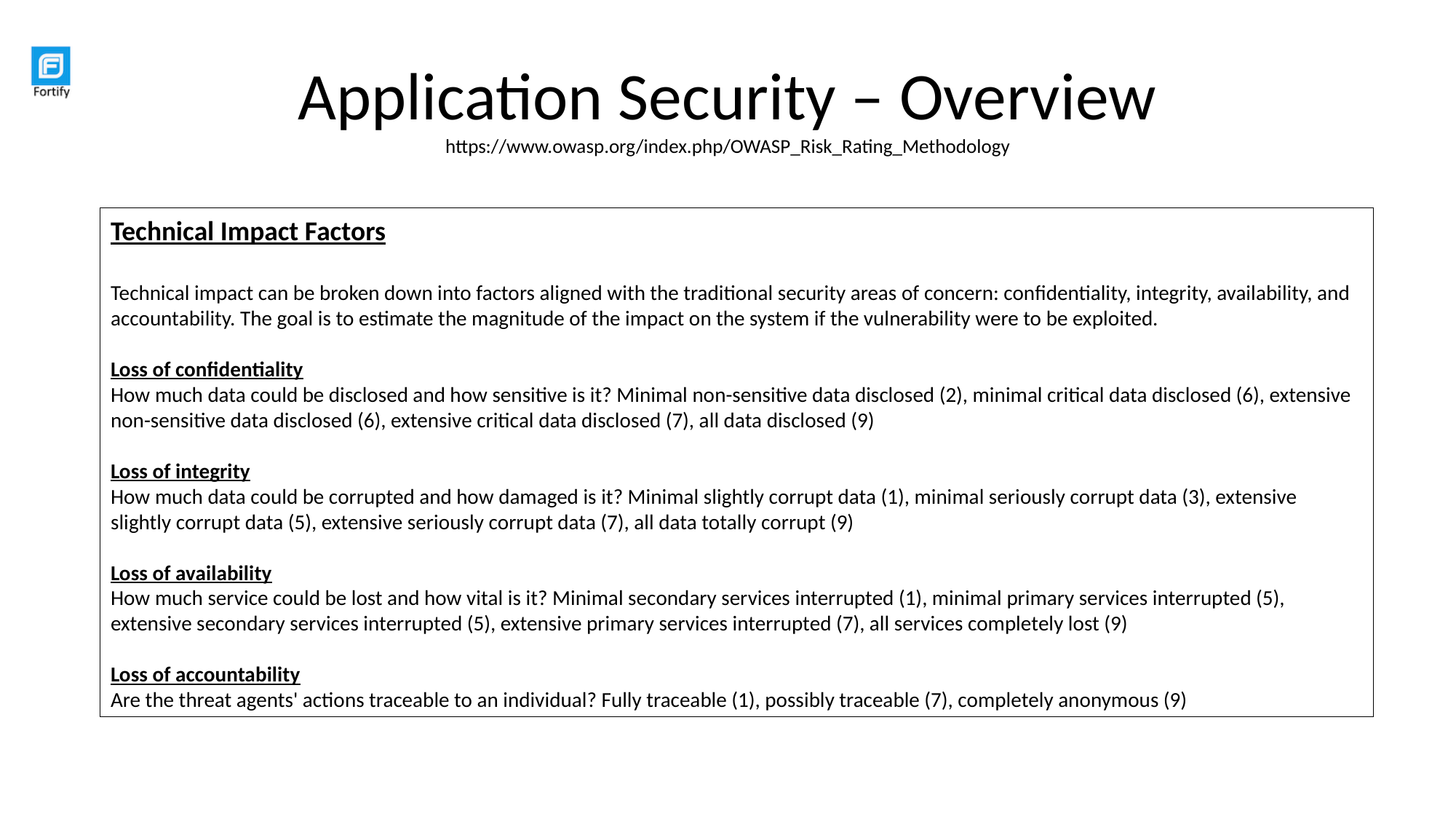

# Application Security – Overview https://www.owasp.org/index.php/OWASP_Risk_Rating_Methodology
Technical Impact Factors

Technical impact can be broken down into factors aligned with the traditional security areas of concern: confidentiality, integrity, availability, and accountability. The goal is to estimate the magnitude of the impact on the system if the vulnerability were to be exploited.

Loss of confidentiality
How much data could be disclosed and how sensitive is it? Minimal non-sensitive data disclosed (2), minimal critical data disclosed (6), extensive non-sensitive data disclosed (6), extensive critical data disclosed (7), all data disclosed (9)
Loss of integrity
How much data could be corrupted and how damaged is it? Minimal slightly corrupt data (1), minimal seriously corrupt data (3), extensive slightly corrupt data (5), extensive seriously corrupt data (7), all data totally corrupt (9)
Loss of availability
How much service could be lost and how vital is it? Minimal secondary services interrupted (1), minimal primary services interrupted (5), extensive secondary services interrupted (5), extensive primary services interrupted (7), all services completely lost (9)
Loss of accountability
Are the threat agents' actions traceable to an individual? Fully traceable (1), possibly traceable (7), completely anonymous (9)